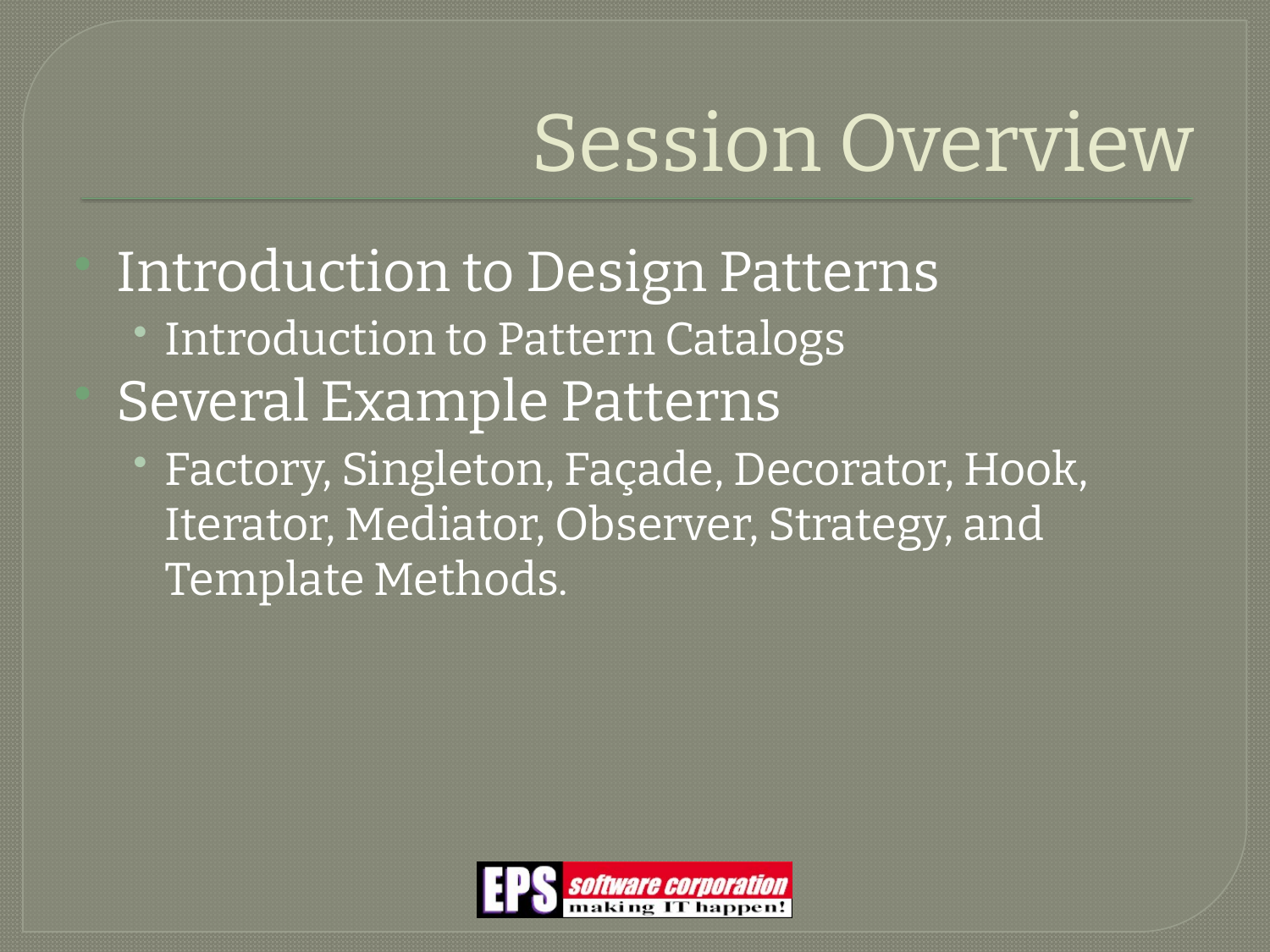

# Session Overview
Introduction to Design Patterns
Introduction to Pattern Catalogs
Several Example Patterns
Factory, Singleton, Façade, Decorator, Hook, Iterator, Mediator, Observer, Strategy, and Template Methods.